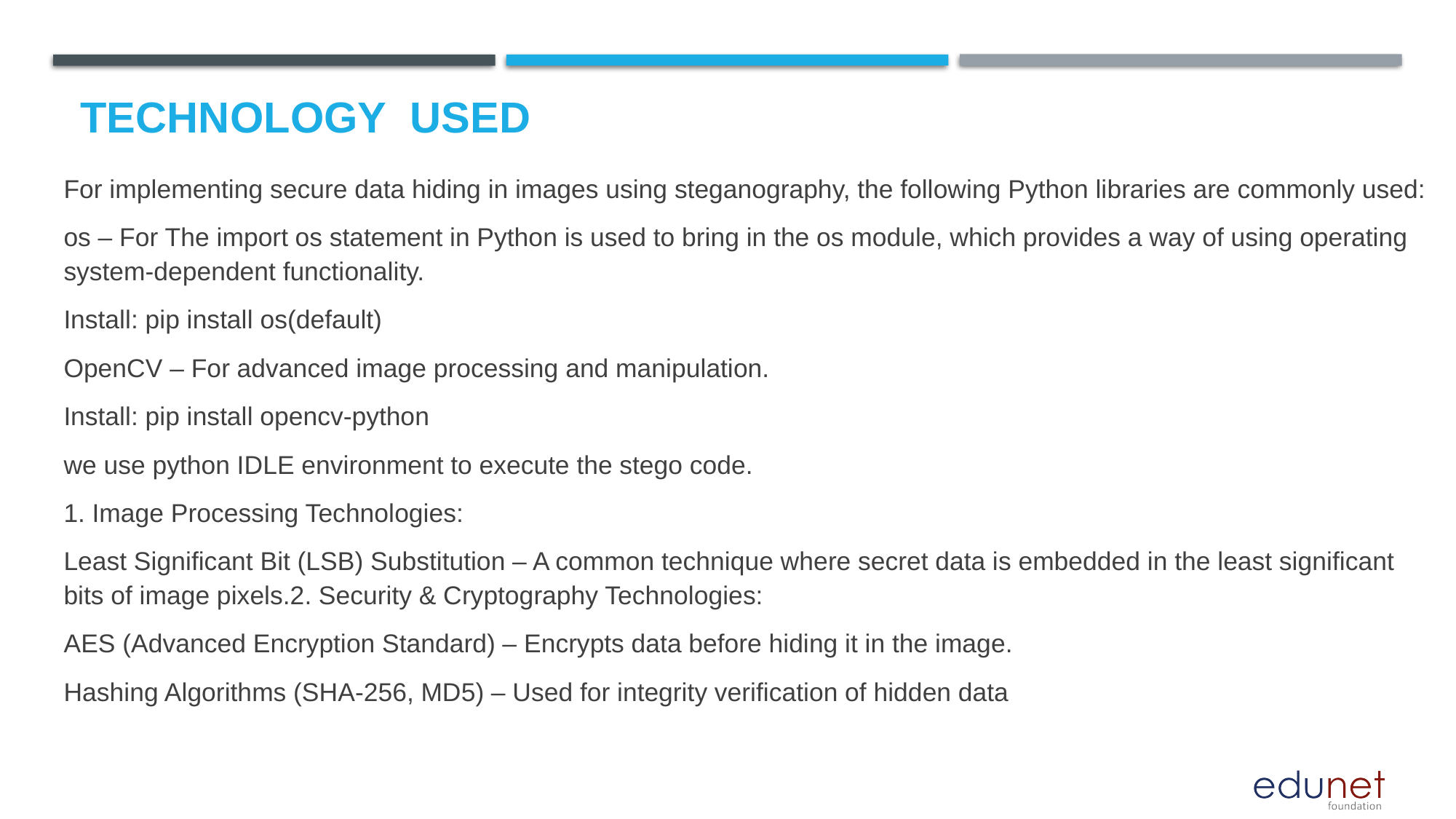

# Technology  used
For implementing secure data hiding in images using steganography, the following Python libraries are commonly used:
os – For The import os statement in Python is used to bring in the os module, which provides a way of using operating system-dependent functionality.
Install: pip install os(default)
OpenCV – For advanced image processing and manipulation.
Install: pip install opencv-python
we use python IDLE environment to execute the stego code.
1. Image Processing Technologies:
Least Significant Bit (LSB) Substitution – A common technique where secret data is embedded in the least significant bits of image pixels.2. Security & Cryptography Technologies:
AES (Advanced Encryption Standard) – Encrypts data before hiding it in the image.
Hashing Algorithms (SHA-256, MD5) – Used for integrity verification of hidden data